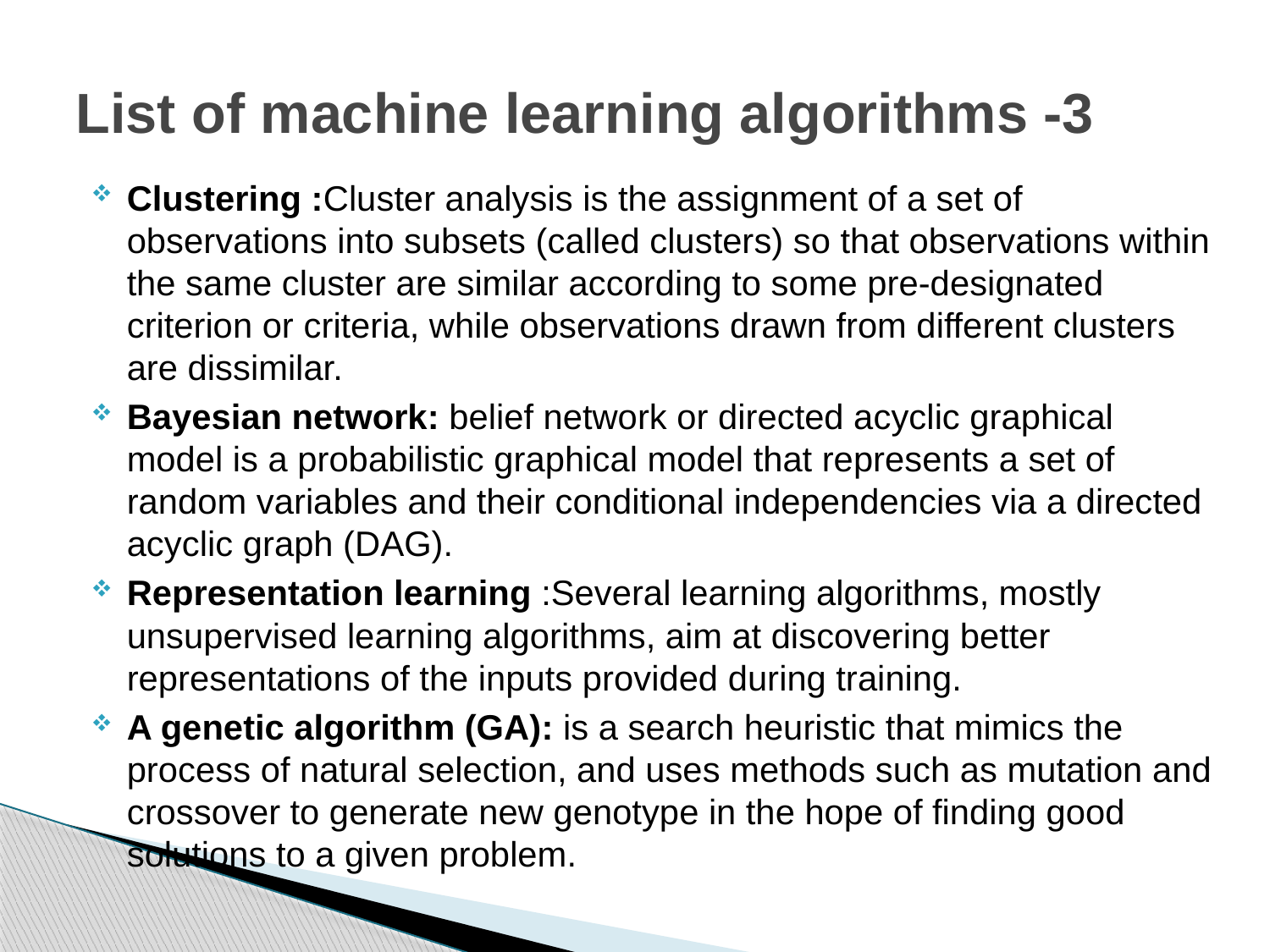

# List of machine learning algorithms -3
Clustering :Cluster analysis is the assignment of a set of observations into subsets (called clusters) so that observations within the same cluster are similar according to some pre-designated criterion or criteria, while observations drawn from different clusters are dissimilar.
Bayesian network: belief network or directed acyclic graphical model is a probabilistic graphical model that represents a set of random variables and their conditional independencies via a directed acyclic graph (DAG).
Representation learning :Several learning algorithms, mostly unsupervised learning algorithms, aim at discovering better representations of the inputs provided during training.
A genetic algorithm (GA): is a search heuristic that mimics the process of natural selection, and uses methods such as mutation and crossover to generate new genotype in the hope of finding good solutions to a given problem.